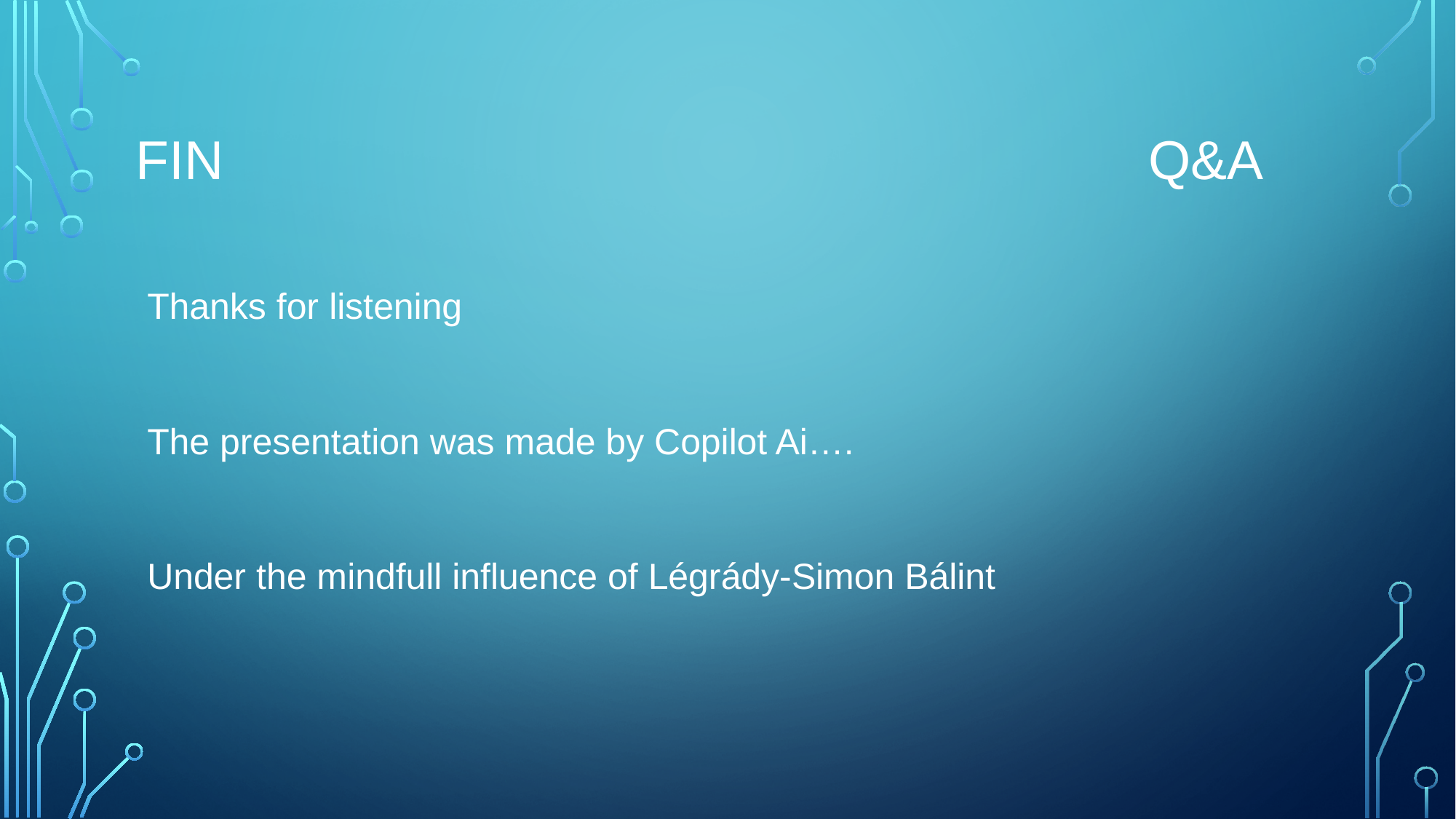

# Fin									  Q&a
Thanks for listening

The presentation was made by Copilot Ai….

Under the mindfull influence of Légrády-Simon Bálint